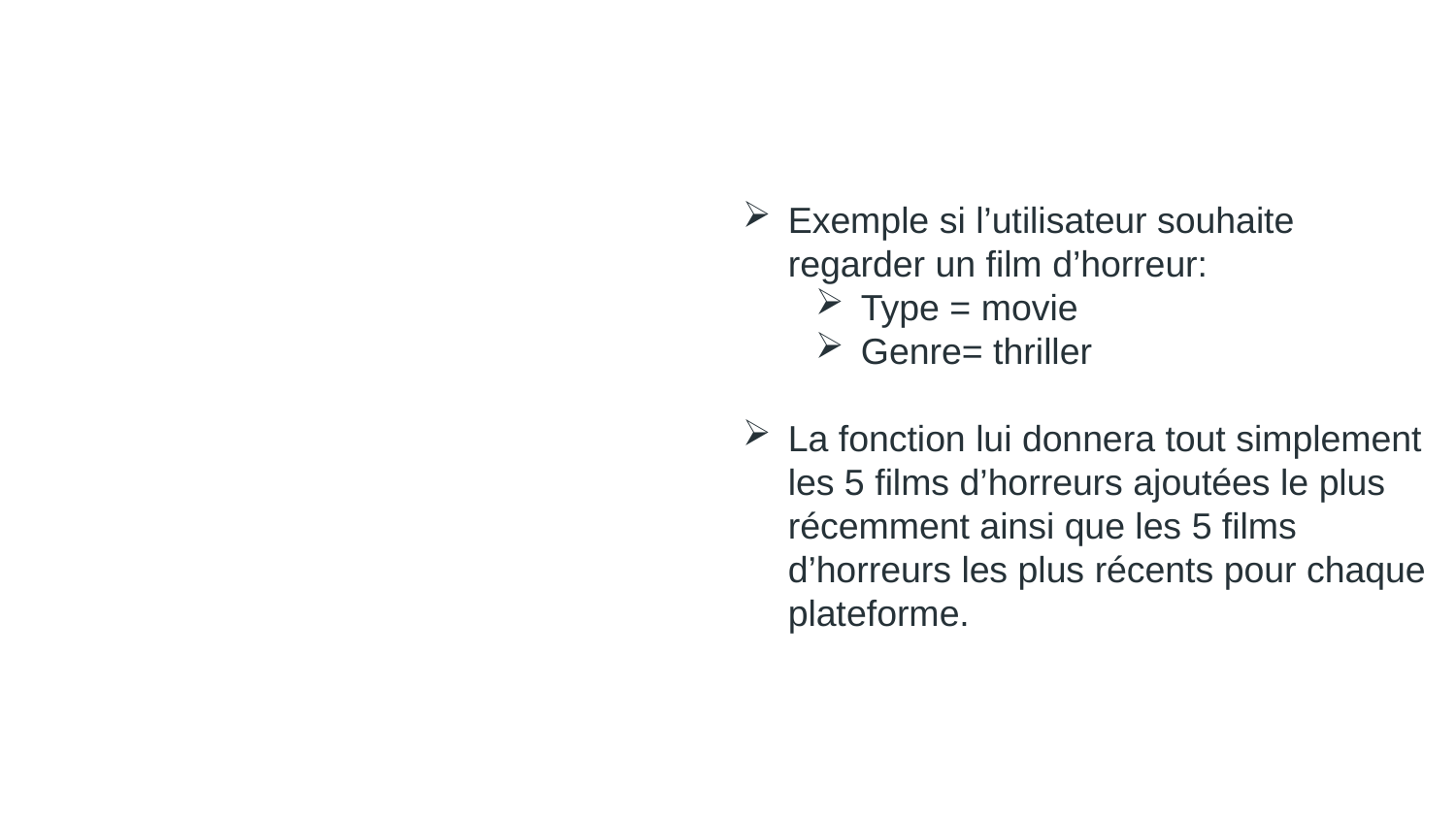

Exemple si l’utilisateur souhaite regarder un film d’horreur:
Type = movie
Genre= thriller

La fonction lui donnera tout simplement les 5 films d’horreurs ajoutées le plus récemment ainsi que les 5 films d’horreurs les plus récents pour chaque plateforme.